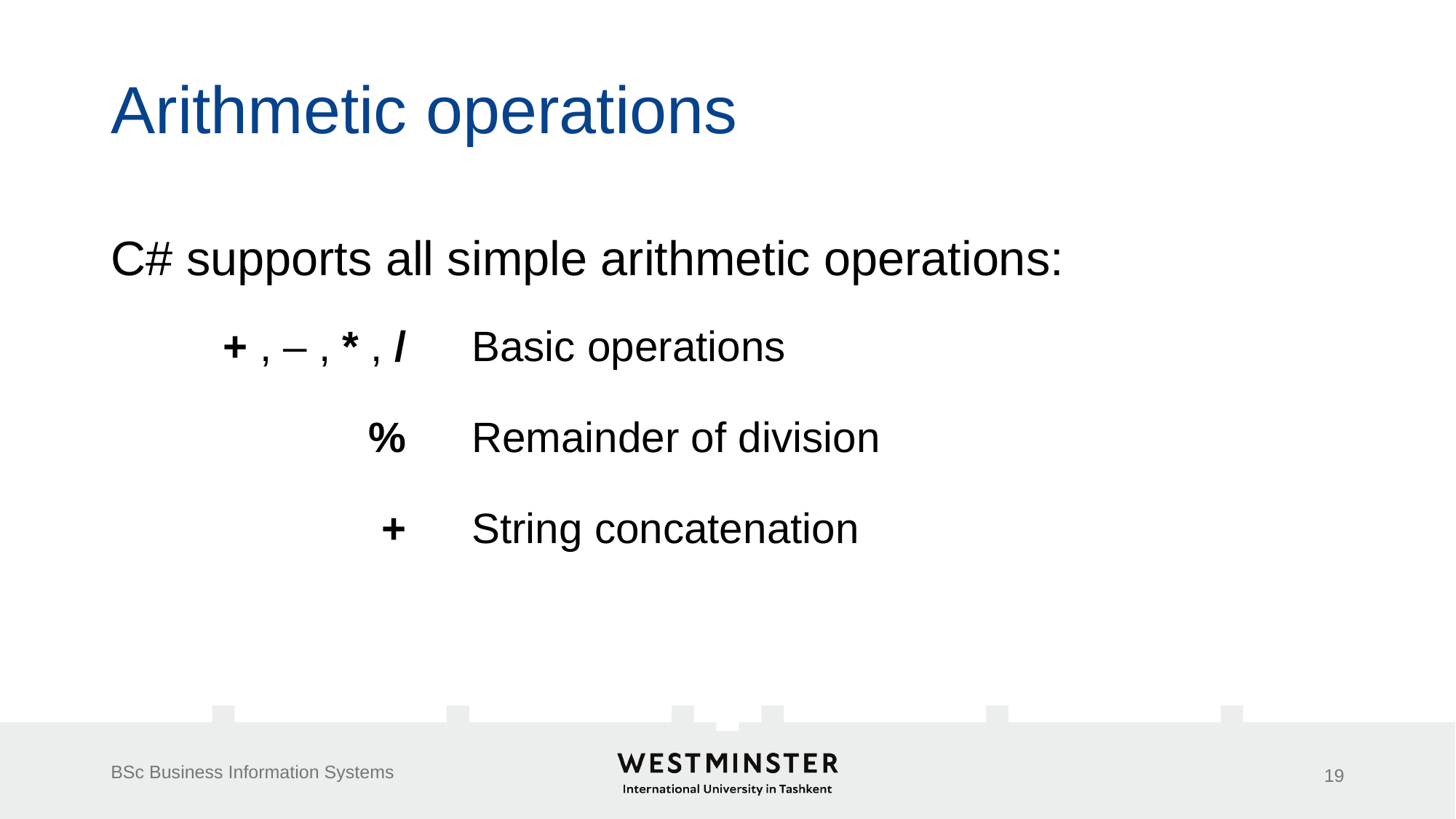

# Arithmetic operations
C# supports all simple arithmetic operations:
| + , – , \* , / | Basic operations |
| --- | --- |
| % | Remainder of division |
| + | String concatenation |
BSc Business Information Systems
19